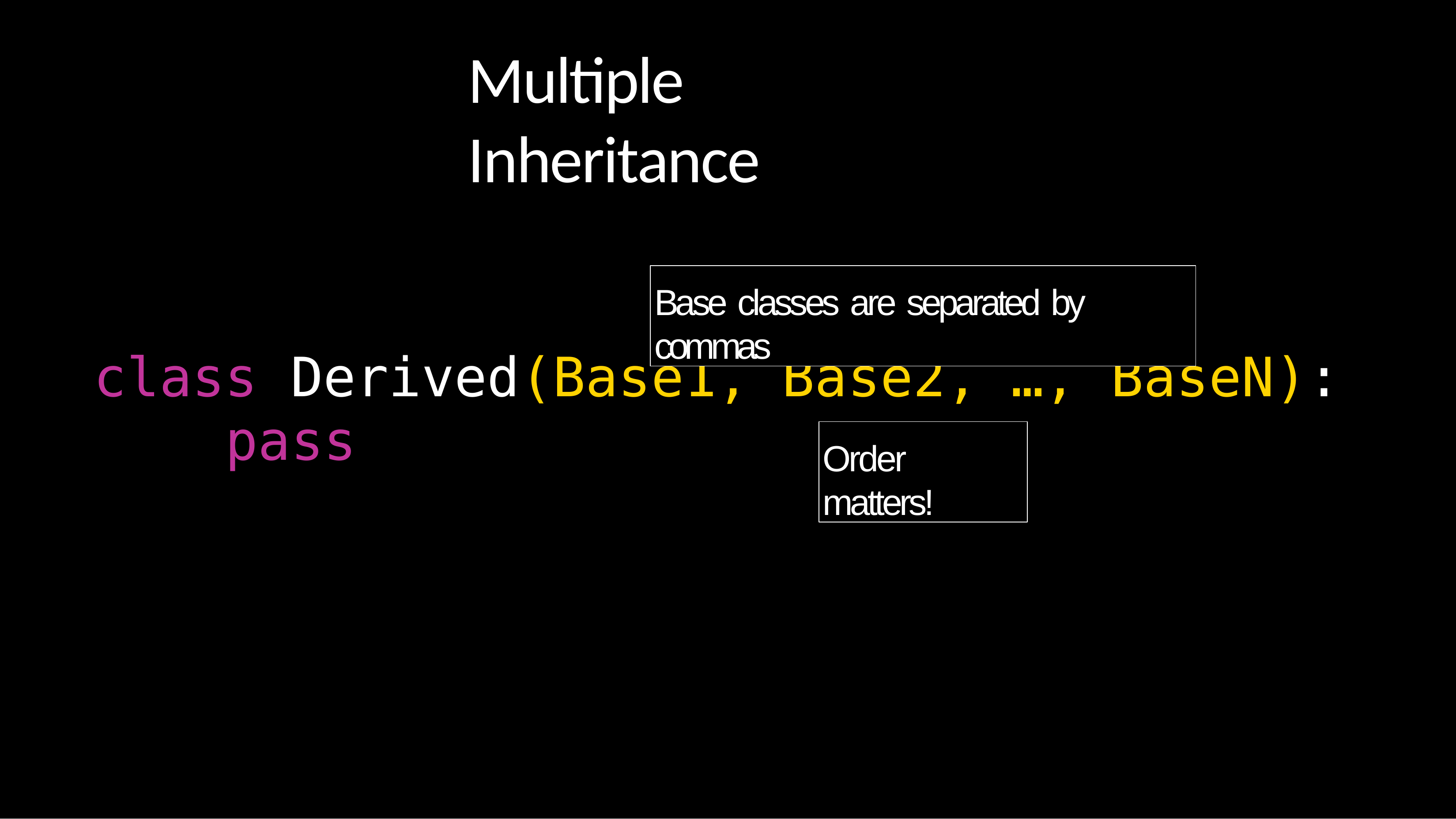

# Multiple Inheritance
Base classes are separated by commas
class Derived(Base1, Base2, …, BaseN):
pass
Order matters!